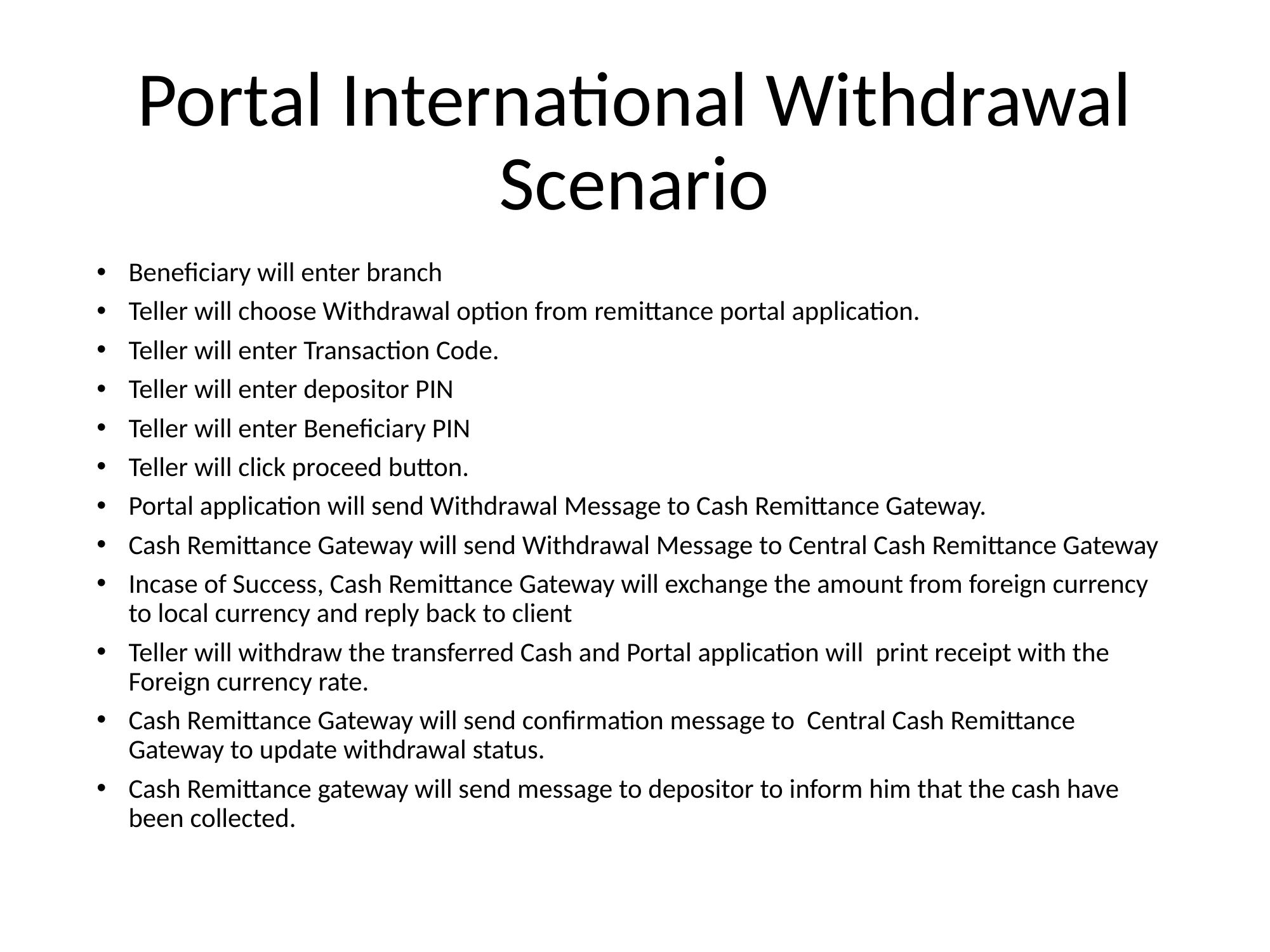

# Portal International Withdrawal Scenario
Beneficiary will enter branch
Teller will choose Withdrawal option from remittance portal application.
Teller will enter Transaction Code.
Teller will enter depositor PIN
Teller will enter Beneficiary PIN
Teller will click proceed button.
Portal application will send Withdrawal Message to Cash Remittance Gateway.
Cash Remittance Gateway will send Withdrawal Message to Central Cash Remittance Gateway
Incase of Success, Cash Remittance Gateway will exchange the amount from foreign currency to local currency and reply back to client
Teller will withdraw the transferred Cash and Portal application will  print receipt with the Foreign currency rate.
Cash Remittance Gateway will send confirmation message to  Central Cash Remittance Gateway to update withdrawal status.
Cash Remittance gateway will send message to depositor to inform him that the cash have been collected.